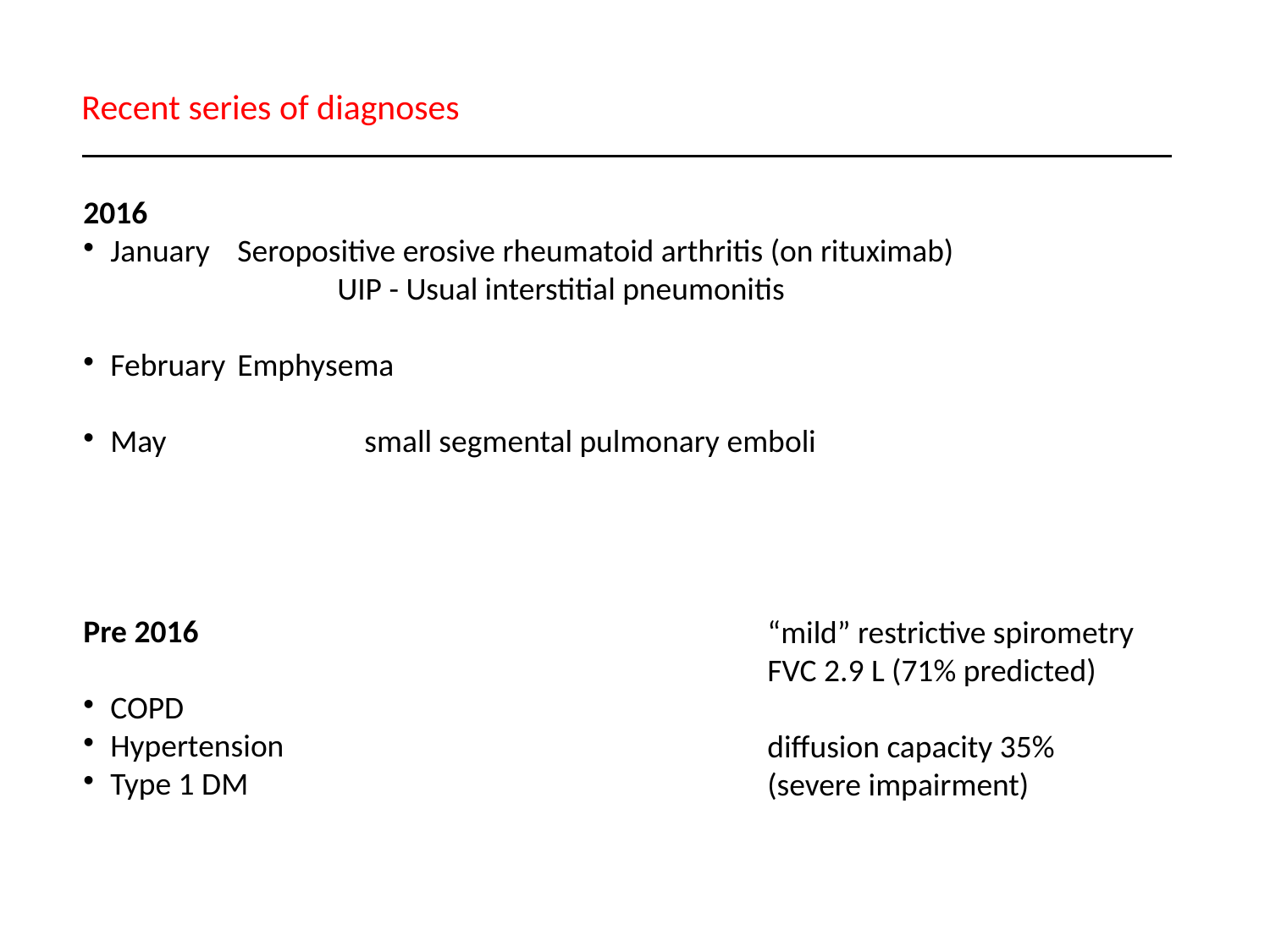

Recent series of diagnoses

2016
January 	Seropositive erosive rheumatoid arthritis (on rituximab)
UIP - Usual interstitial pneumonitis

February	Emphysema

May		small segmental pulmonary emboli

Pre 2016

COPD
Hypertension
Type 1 DM
“mild” restrictive spirometry
FVC 2.9 L (71% predicted)

diffusion capacity 35%
(severe impairment)